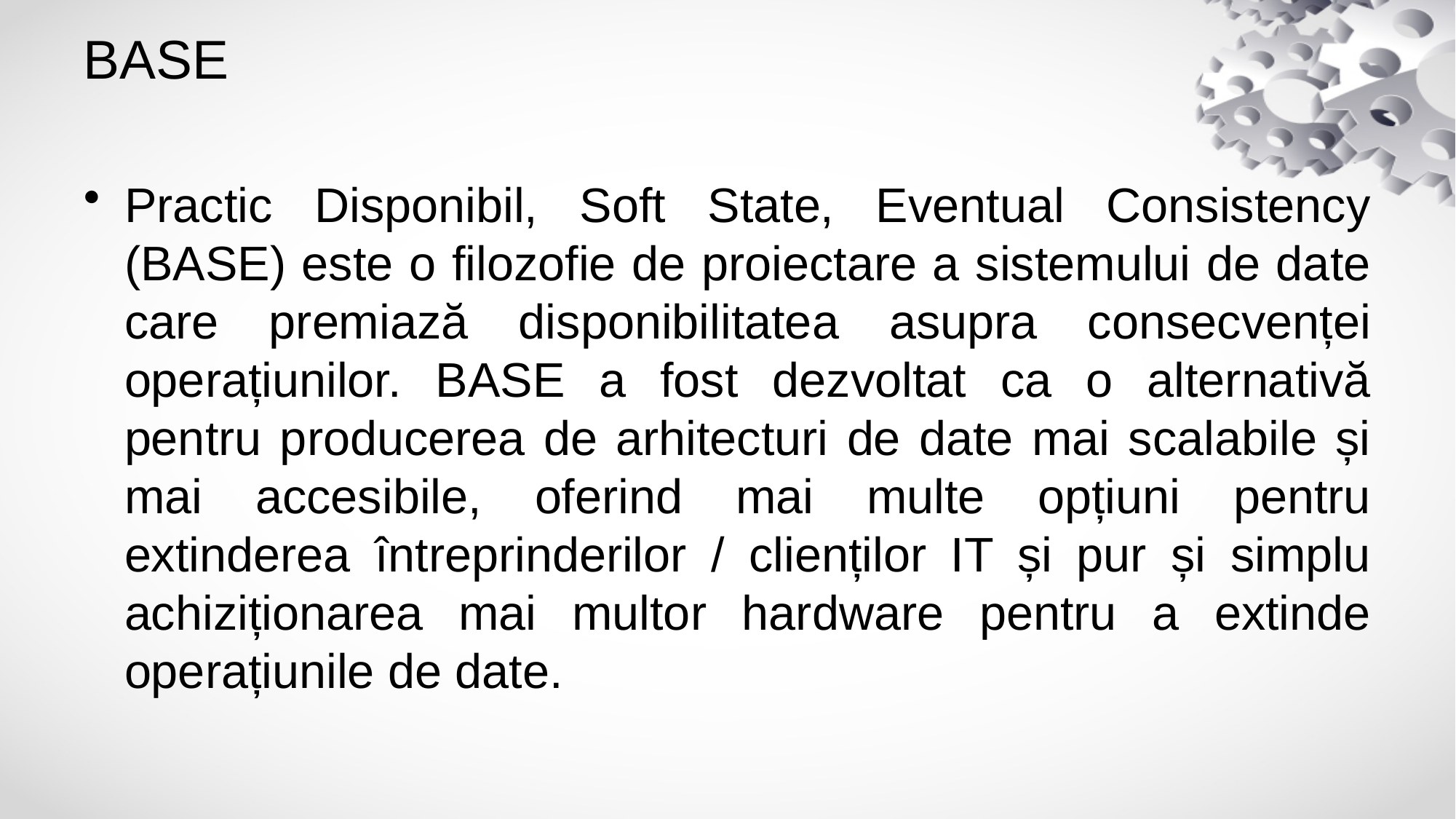

# BASE
Practic Disponibil, Soft State, Eventual Consistency (BASE) este o filozofie de proiectare a sistemului de date care premiază disponibilitatea asupra consecvenței operațiunilor. BASE a fost dezvoltat ca o alternativă pentru producerea de arhitecturi de date mai scalabile și mai accesibile, oferind mai multe opțiuni pentru extinderea întreprinderilor / clienților IT și pur și simplu achiziționarea mai multor hardware pentru a extinde operațiunile de date.